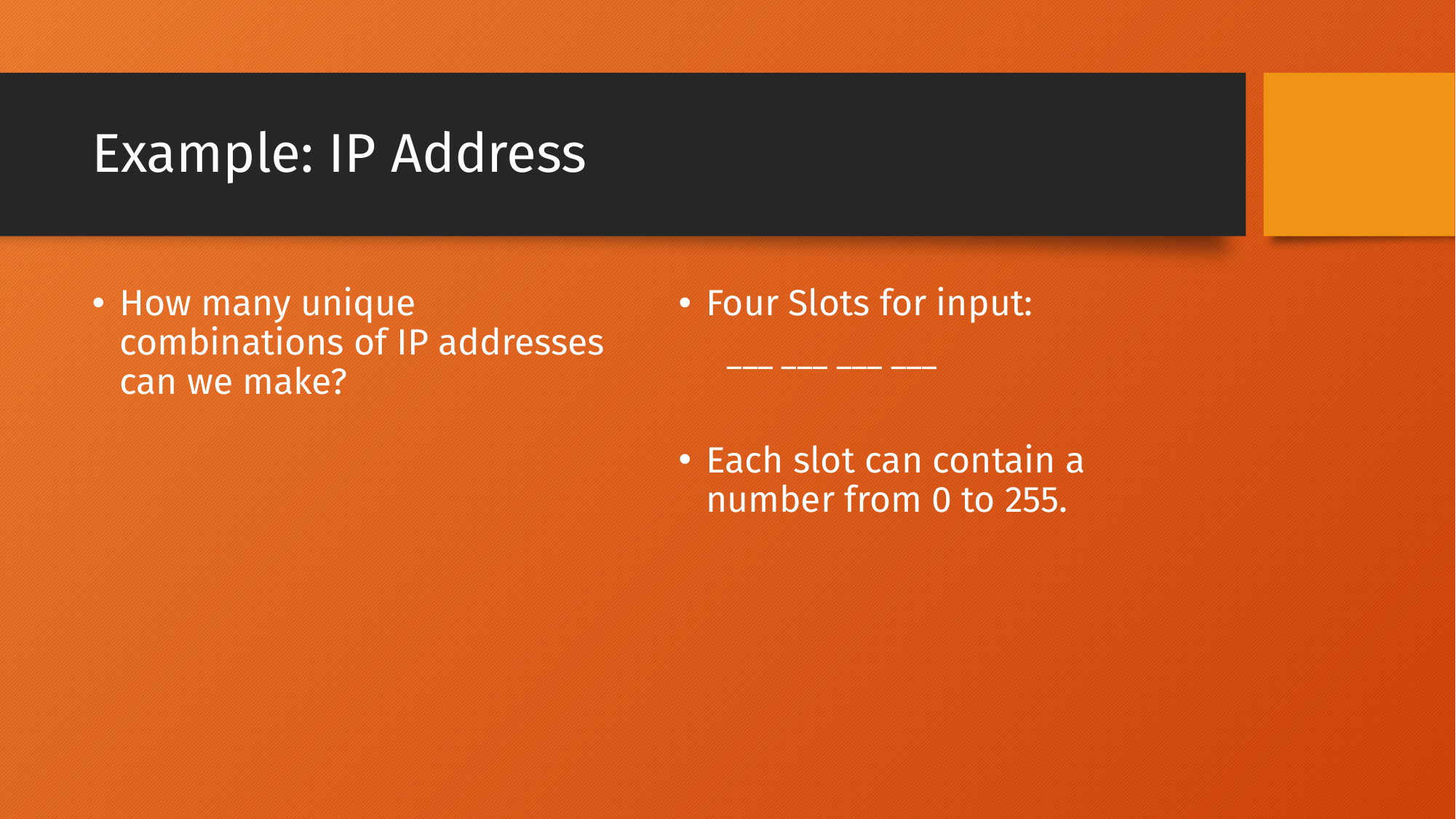

# Example: IP Address
How many unique combinations of IP addresses can we make?

Four Slots for input:
      ___ ___ ___ ___

Each slot can contain a number from 0 to 255.